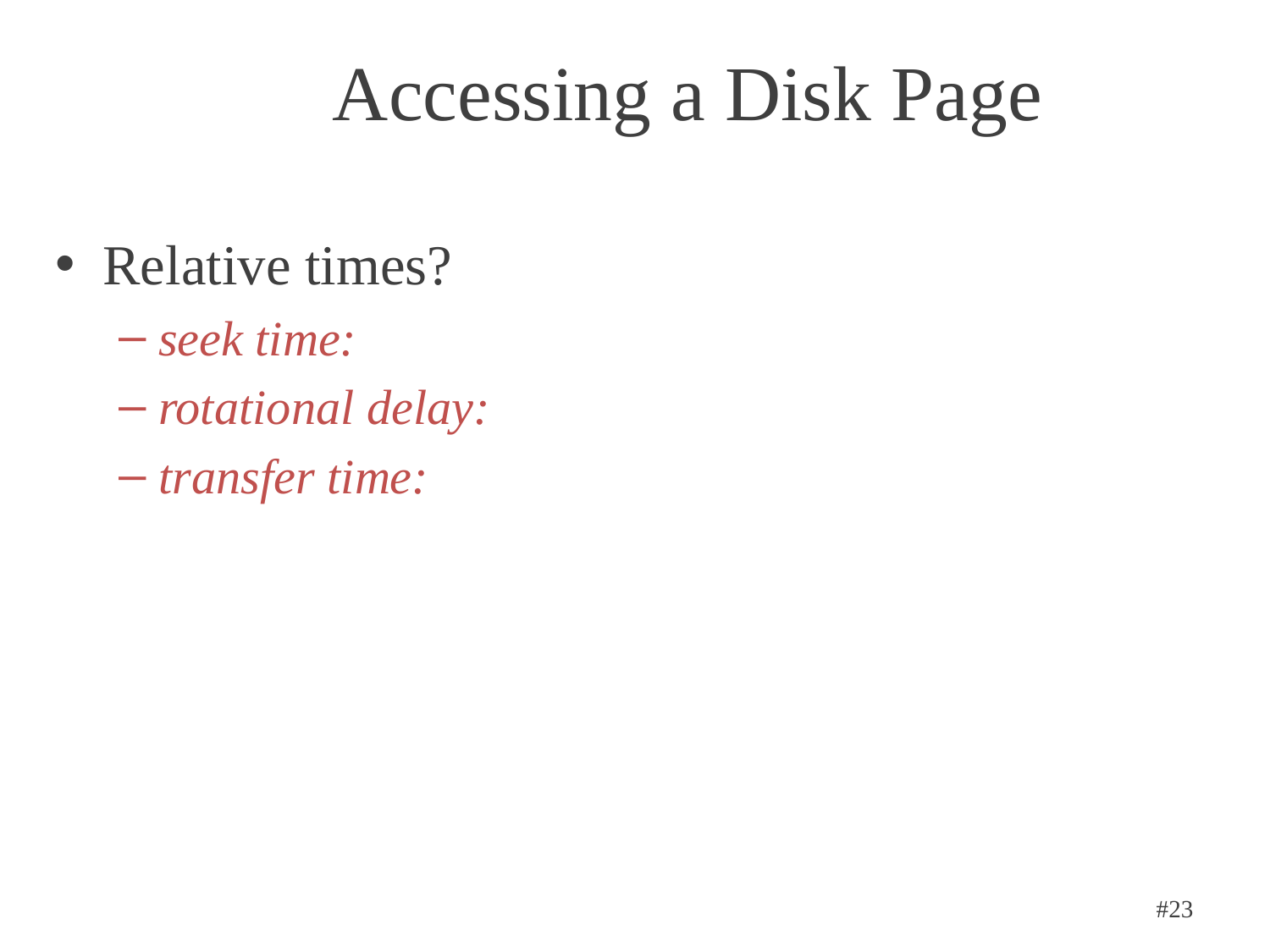

# Accessing a Disk Page
Relative times?
seek time:
rotational delay:
transfer time:

#23